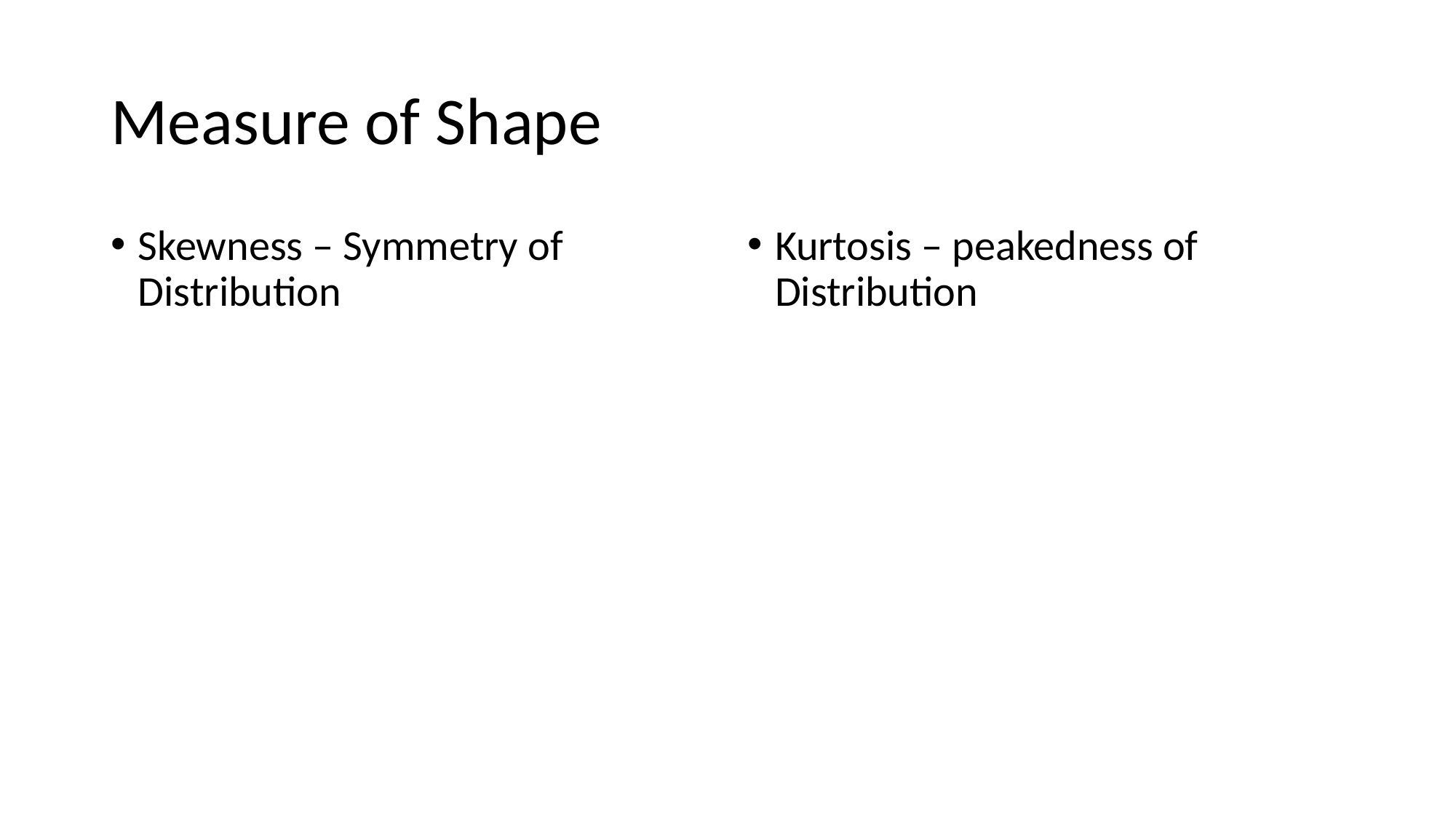

# Measure of Shape
Skewness – Symmetry of Distribution
Kurtosis – peakedness of Distribution